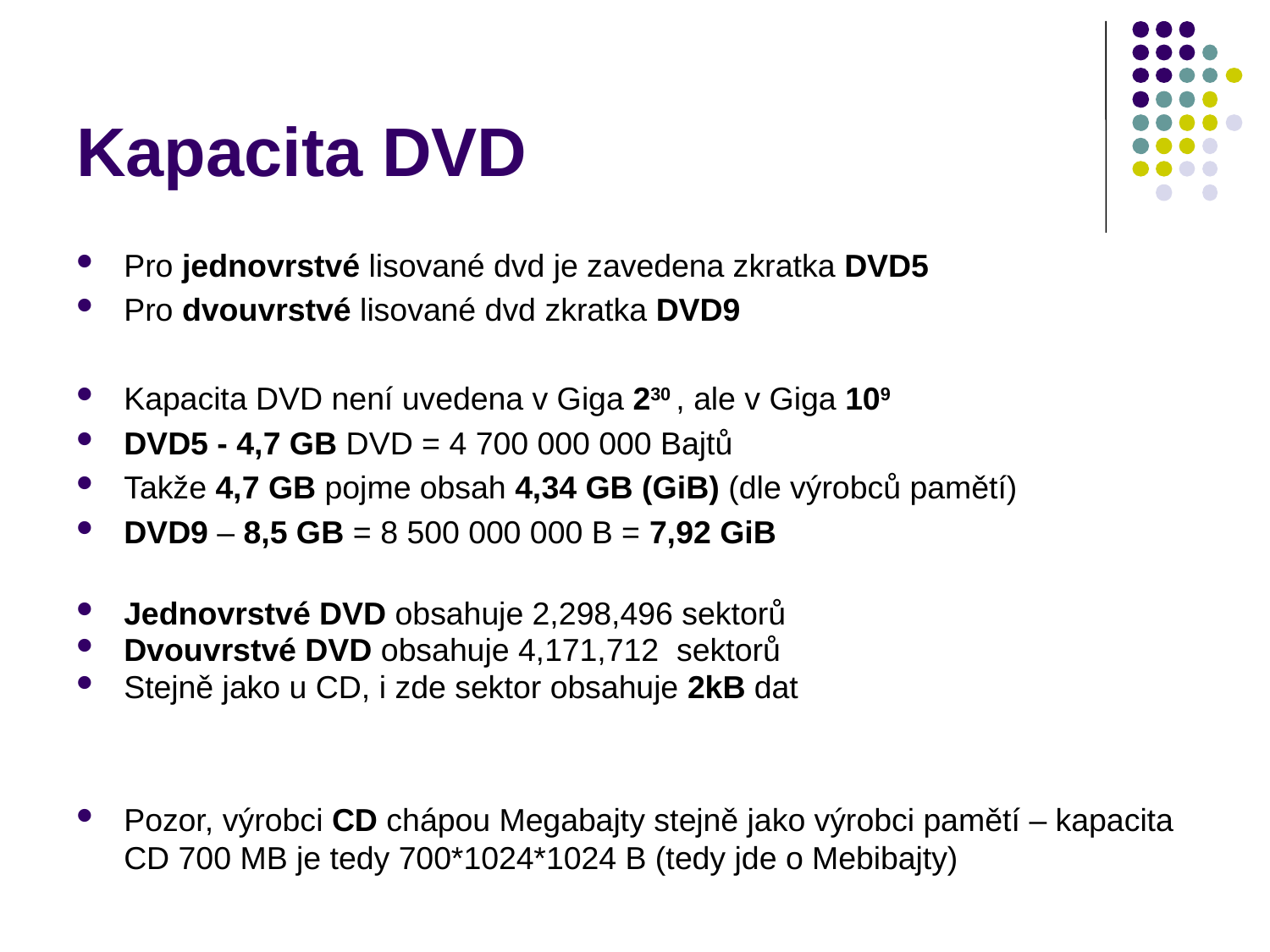

# Kapacita DVD
Pro jednovrstvé lisované dvd je zavedena zkratka DVD5
Pro dvouvrstvé lisované dvd zkratka DVD9

Kapacita DVD není uvedena v Giga 230 , ale v Giga 109
DVD5 - 4,7 GB DVD = 4 700 000 000 Bajtů
Takže 4,7 GB pojme obsah 4,34 GB (GiB) (dle výrobců pamětí)
DVD9 – 8,5 GB = 8 500 000 000 B = 7,92 GiB

Jednovrstvé DVD obsahuje 2,298,496 sektorů
Dvouvrstvé DVD obsahuje 4,171,712  sektorů
Stejně jako u CD, i zde sektor obsahuje 2kB dat

Pozor, výrobci CD chápou Megabajty stejně jako výrobci pamětí – kapacita CD 700 MB je tedy 700*1024*1024 B (tedy jde o Mebibajty)